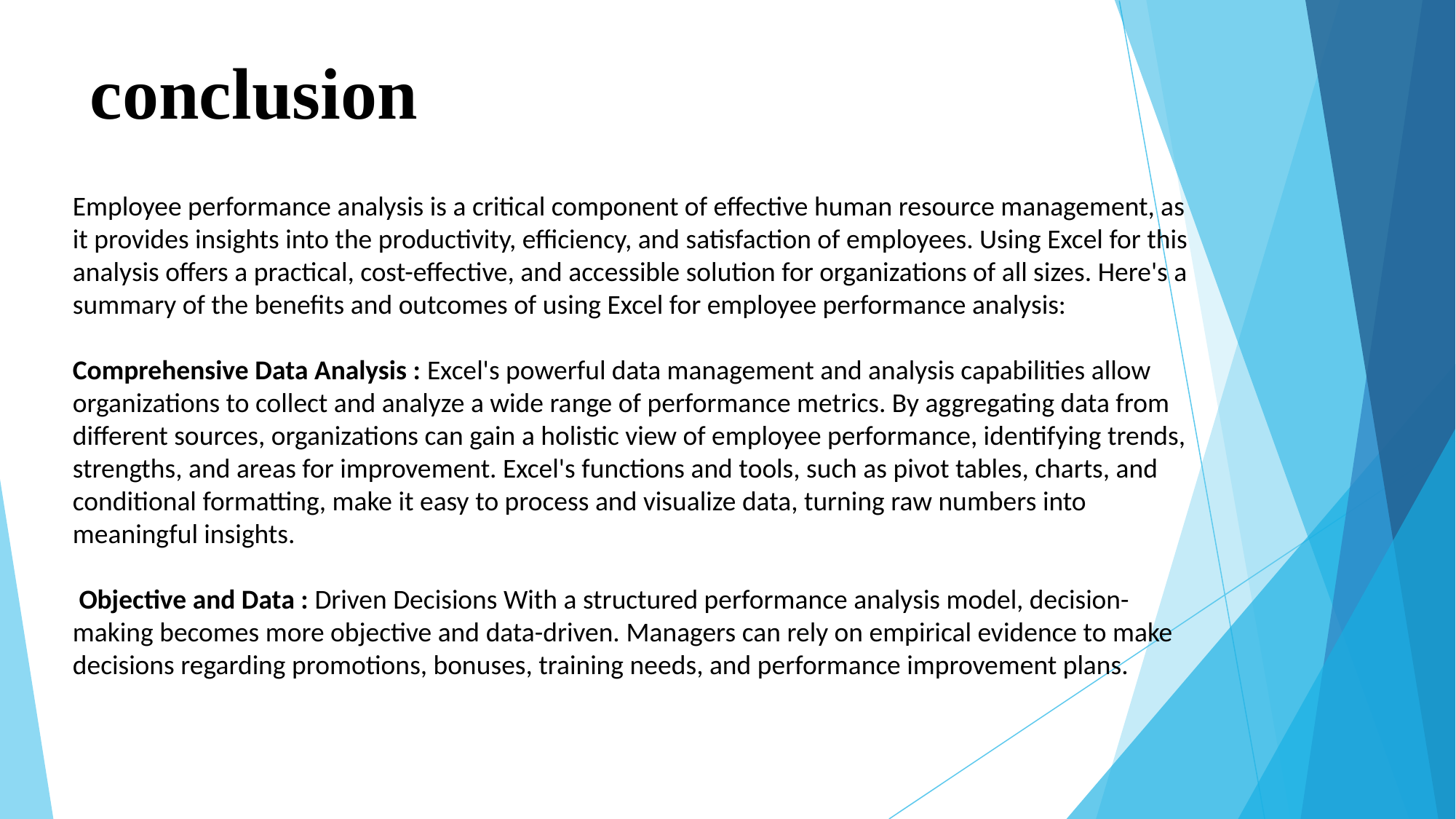

# conclusion
Employee performance analysis is a critical component of effective human resource management, as it provides insights into the productivity, efficiency, and satisfaction of employees. Using Excel for this analysis offers a practical, cost-effective, and accessible solution for organizations of all sizes. Here's a summary of the benefits and outcomes of using Excel for employee performance analysis:

Comprehensive Data Analysis : Excel's powerful data management and analysis capabilities allow organizations to collect and analyze a wide range of performance metrics. By aggregating data from different sources, organizations can gain a holistic view of employee performance, identifying trends, strengths, and areas for improvement. Excel's functions and tools, such as pivot tables, charts, and conditional formatting, make it easy to process and visualize data, turning raw numbers into meaningful insights.

 Objective and Data : Driven Decisions With a structured performance analysis model, decision-making becomes more objective and data-driven. Managers can rely on empirical evidence to make decisions regarding promotions, bonuses, training needs, and performance improvement plans.